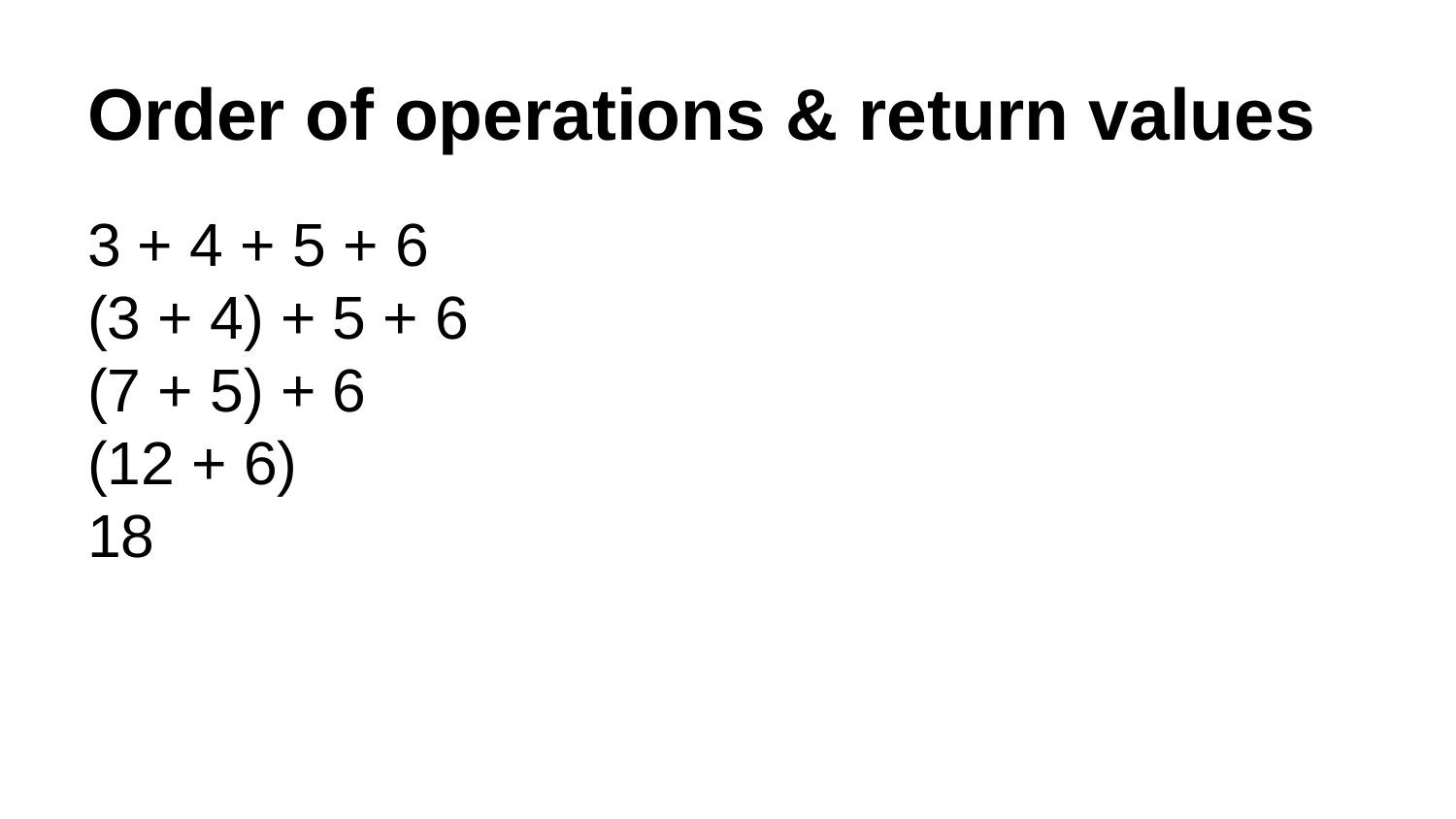

# Order of operations & return values
3 + 4 + 5 + 6
(3 + 4) + 5 + 6
(7 + 5) + 6
(12 + 6)
18